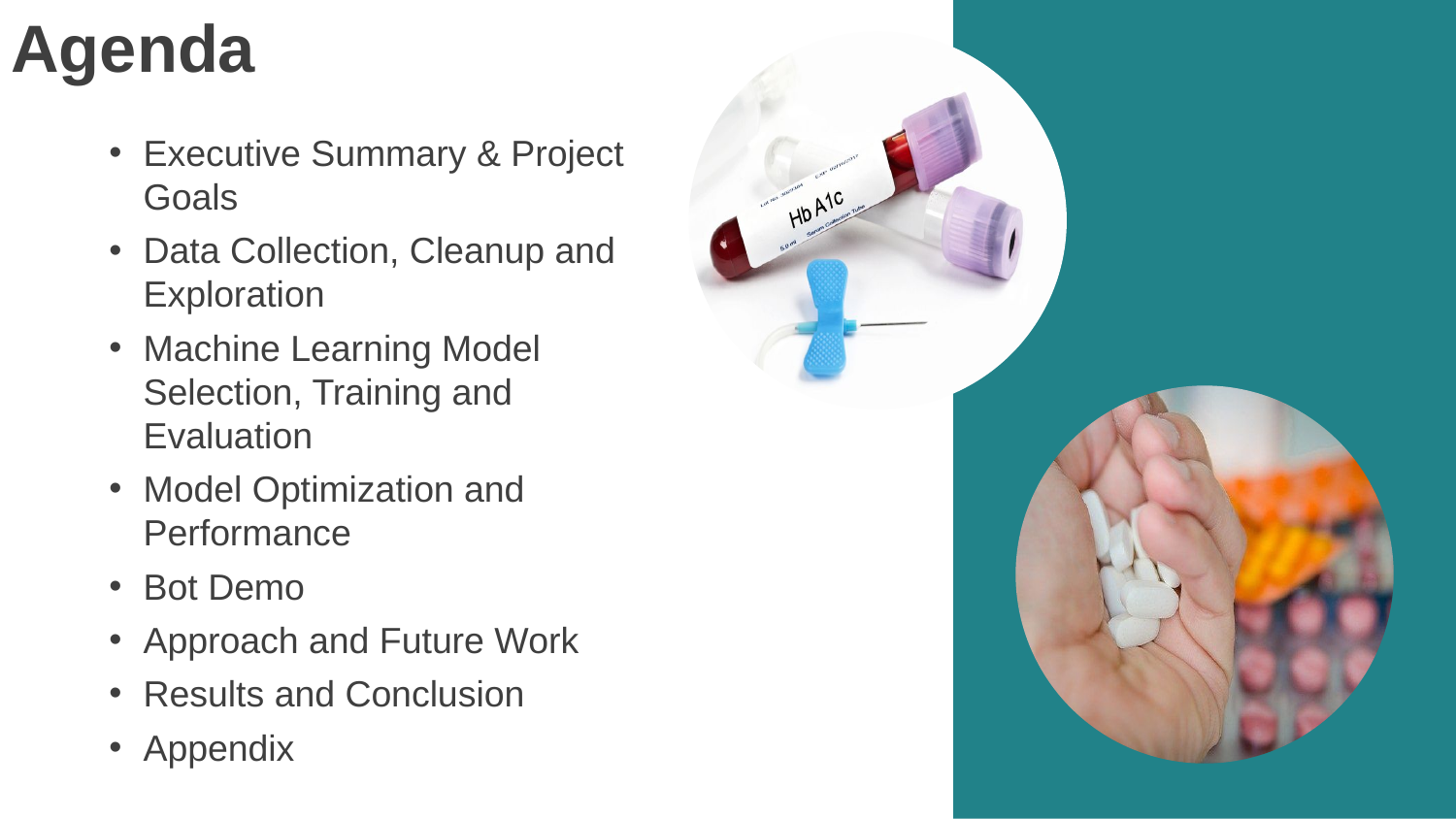

Agenda

Executive Summary & Project Goals
Data Collection, Cleanup and Exploration
Machine Learning Model Selection, Training and Evaluation
Model Optimization and Performance
Bot Demo
Approach and Future Work
Results and Conclusion
Appendix